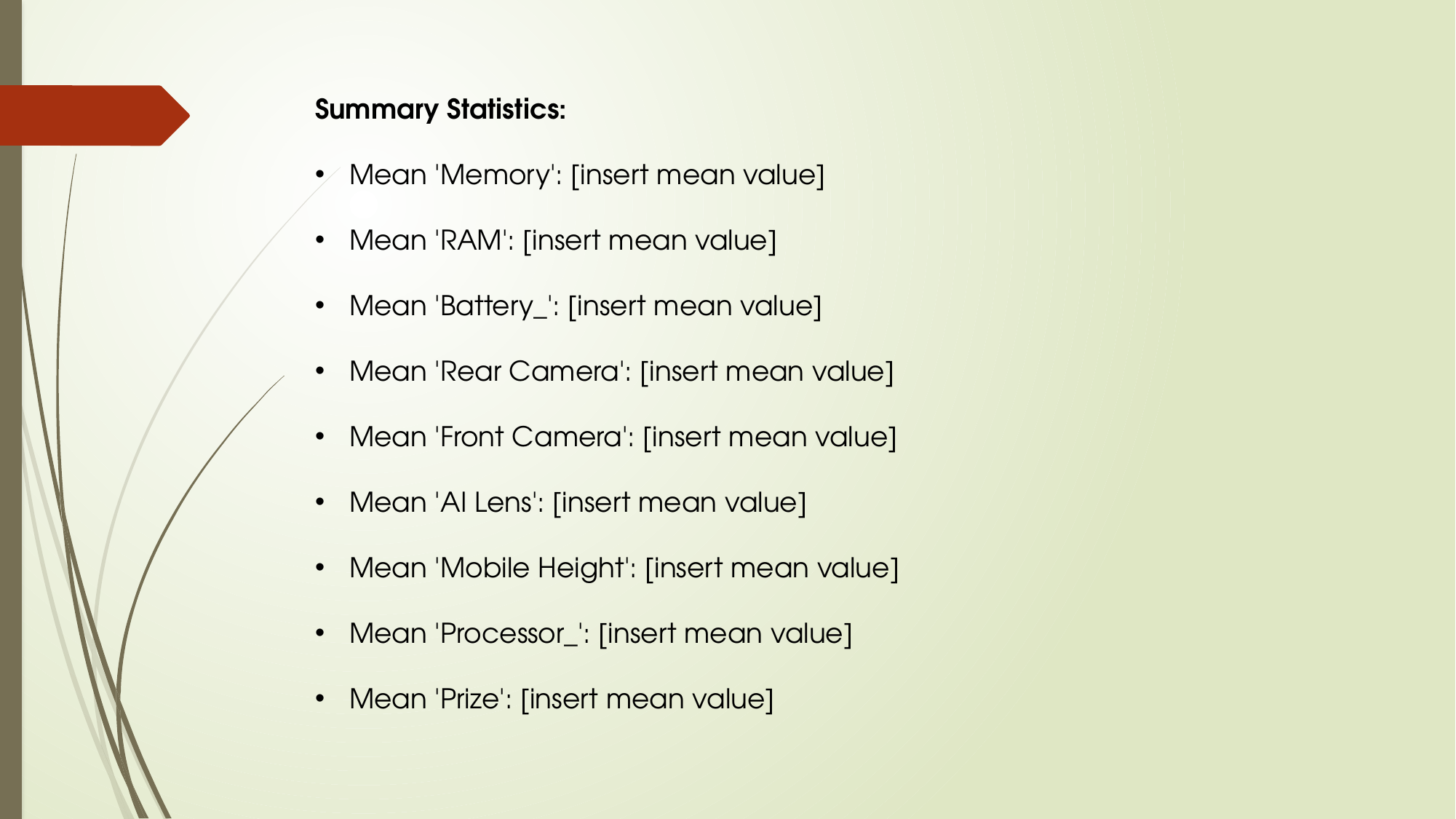

Summary Statistics:

Mean 'Memory': [insert mean value]

Mean 'RAM': [insert mean value]

Mean 'Battery_': [insert mean value]

Mean 'Rear Camera': [insert mean value]

Mean 'Front Camera': [insert mean value]

Mean 'AI Lens': [insert mean value]

Mean 'Mobile Height': [insert mean value]

Mean 'Processor_': [insert mean value]

Mean 'Prize': [insert mean value]